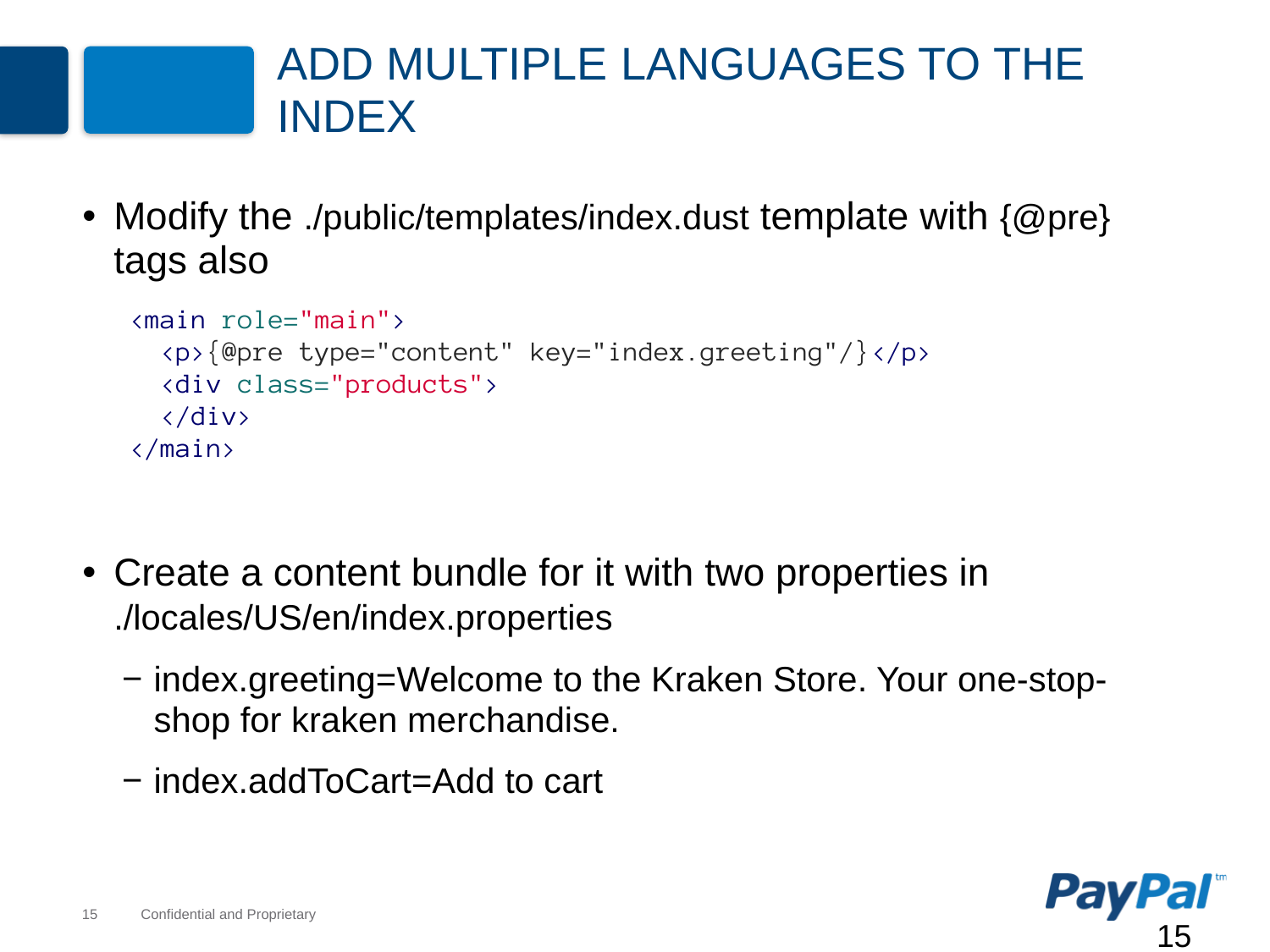

# Add Multiple Languages to the Index
Modify the ./public/templates/index.dust template with {@pre} tags also
<main role="main">
  <p>{@pre type="content" key="index.greeting"/}</p>
  <div class="products">
  </div>
</main>

Create a content bundle for it with two properties in
./locales/US/en/index.properties
index.greeting=Welcome to the Kraken Store. Your one-stop-shop for kraken merchandise.
index.addToCart=Add to cart
15